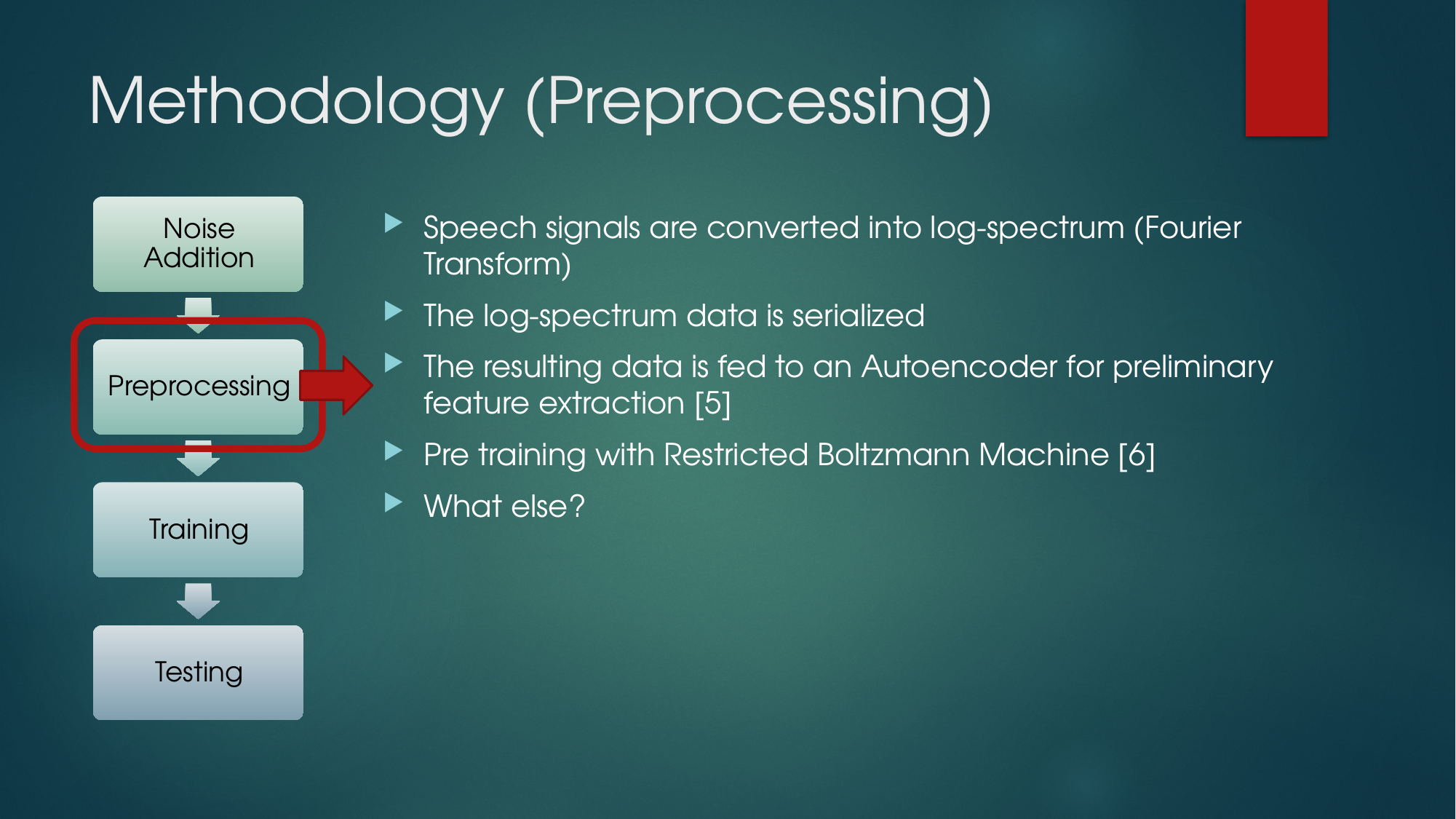

# Methodology (Preprocessing)

Noise Addition

Preprocessing

Training

Testing
Speech signals are converted into log-spectrum (Fourier Transform)
The log-spectrum data is serialized
The resulting data is fed to an Autoencoder for preliminary feature extraction [5]
Pre training with Restricted Boltzmann Machine [6]
What else?